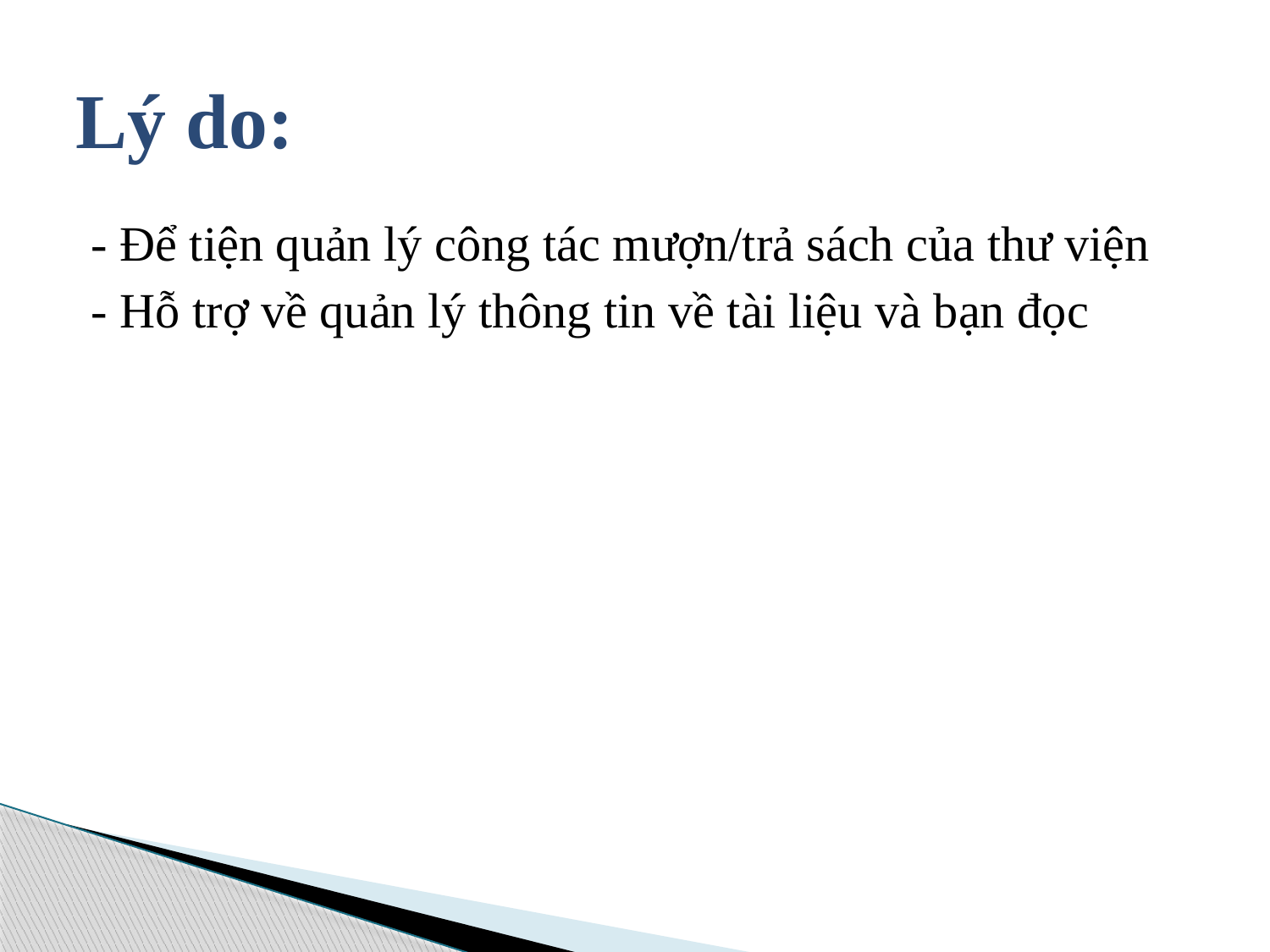

# Lý do:
- Để tiện quản lý công tác mượn/trả sách của thư viện
- Hỗ trợ về quản lý thông tin về tài liệu và bạn đọc